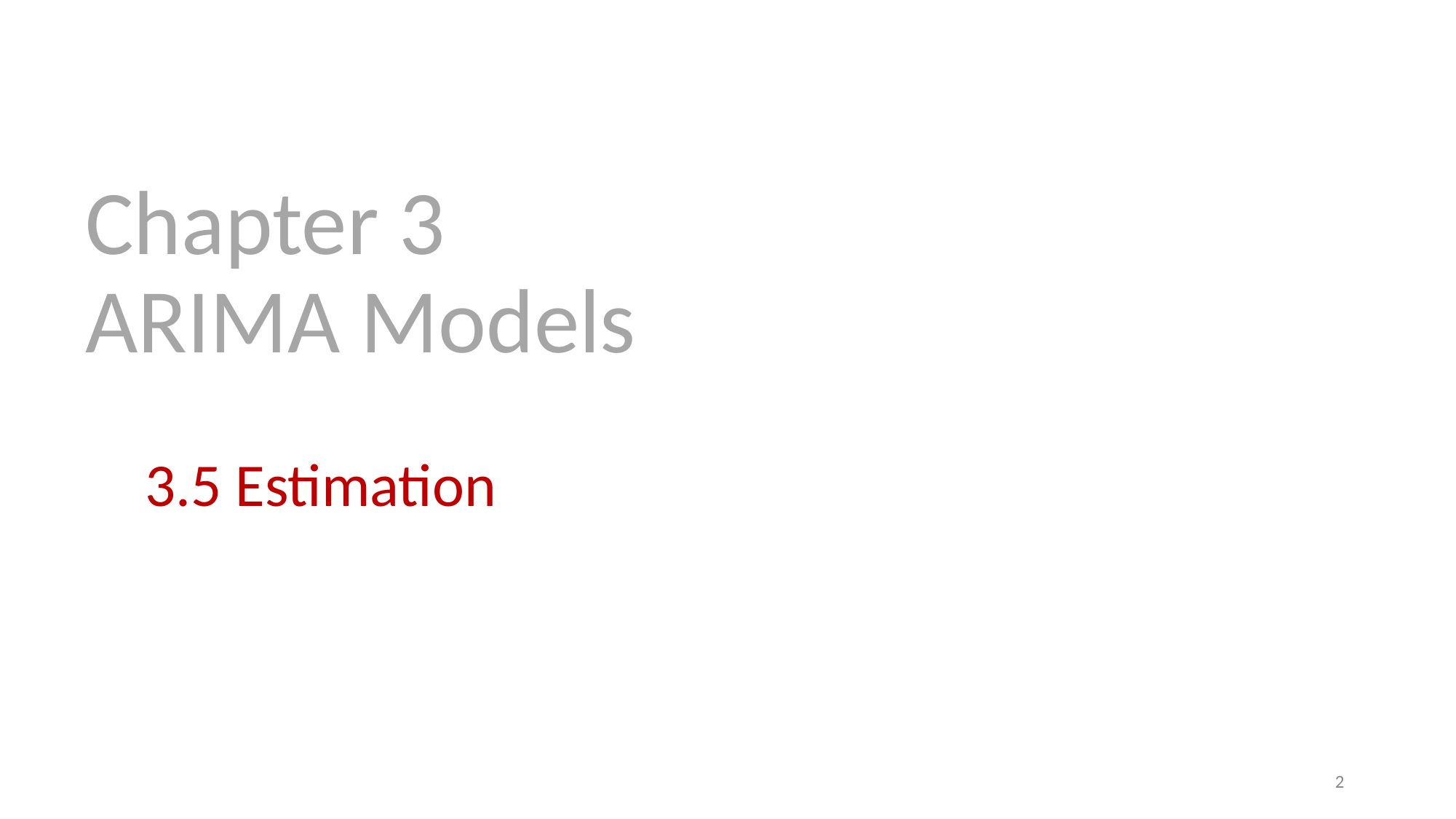

# Chapter 3 ARIMA Models
3.5 Estimation
2